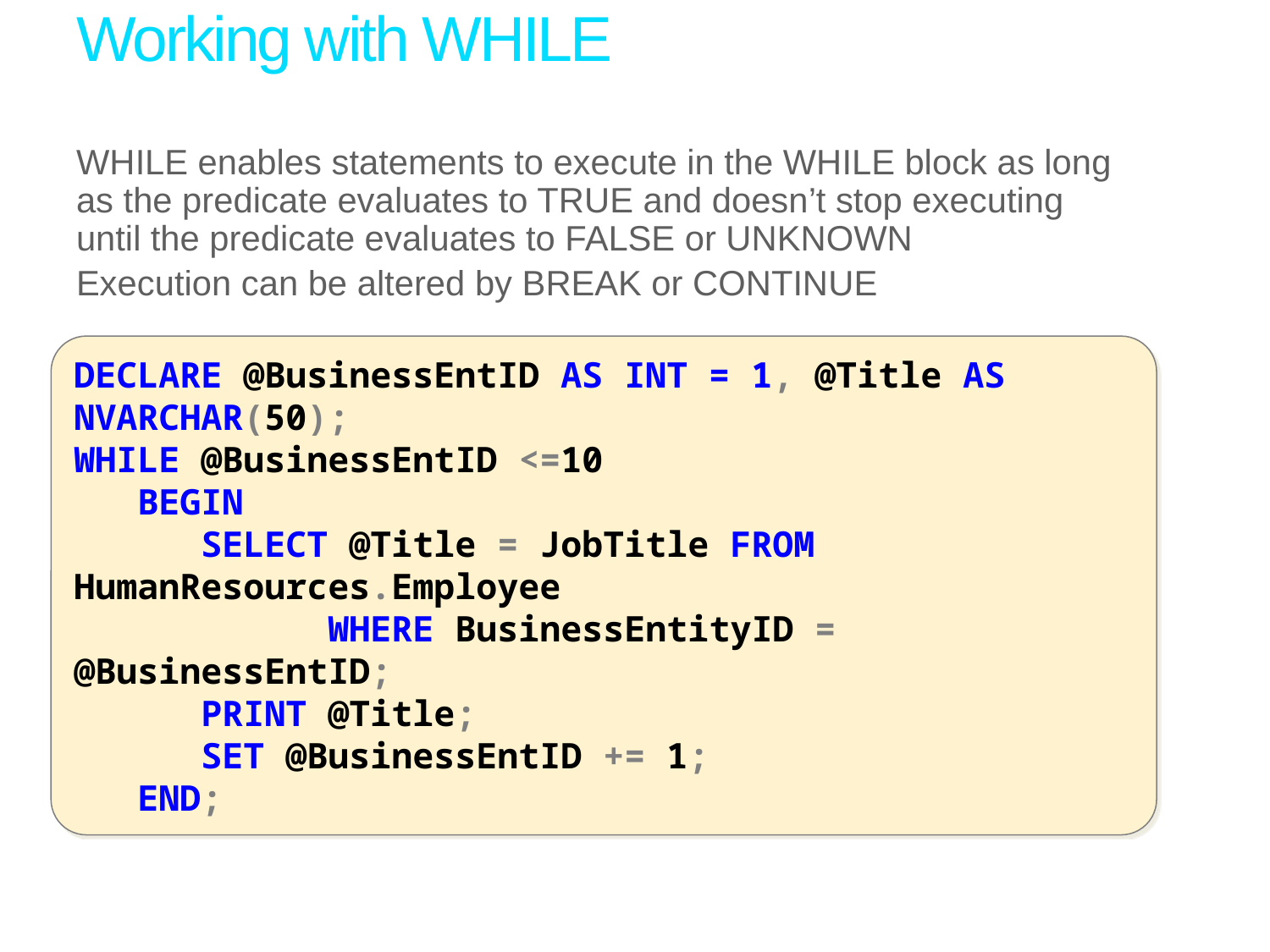

# Working with WHILE
WHILE enables statements to execute in the WHILE block as long as the predicate evaluates to TRUE and doesn’t stop executing until the predicate evaluates to FALSE or UNKNOWN
Execution can be altered by BREAK or CONTINUE
DECLARE @BusinessEntID AS INT = 1, @Title AS NVARCHAR(50);
WHILE @BusinessEntID <=10
   BEGIN
	SELECT @Title = JobTitle FROM HumanResources.Employee
		WHERE BusinessEntityID = @BusinessEntID;
	PRINT @Title;
	SET @BusinessEntID += 1;
   END;